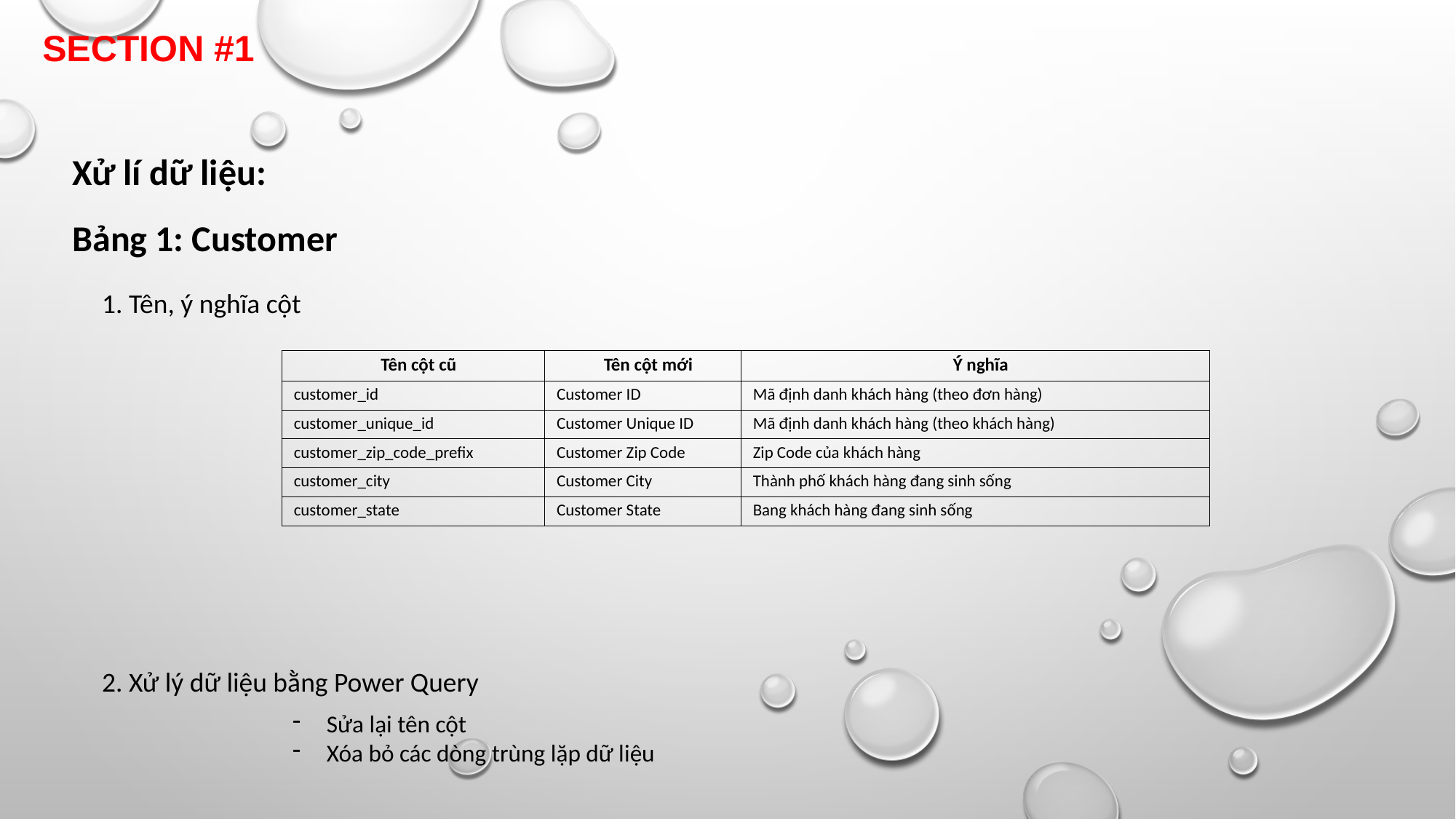

SECTION #1
Xử lí dữ liệu:
Bảng 1: Customer
1. Tên, ý nghĩa cột
| Tên cột cũ | Tên cột mới | Ý nghĩa |
| --- | --- | --- |
| customer\_id | Customer ID | Mã định danh khách hàng (theo đơn hàng) |
| customer\_unique\_id | Customer Unique ID | Mã định danh khách hàng (theo khách hàng) |
| customer\_zip\_code\_prefix | Customer Zip Code | Zip Code của khách hàng |
| customer\_city | Customer City | Thành phố khách hàng đang sinh sống |
| customer\_state | Customer State | Bang khách hàng đang sinh sống |
2. Xử lý dữ liệu bằng Power Query
Sửa lại tên cột
Xóa bỏ các dòng trùng lặp dữ liệu